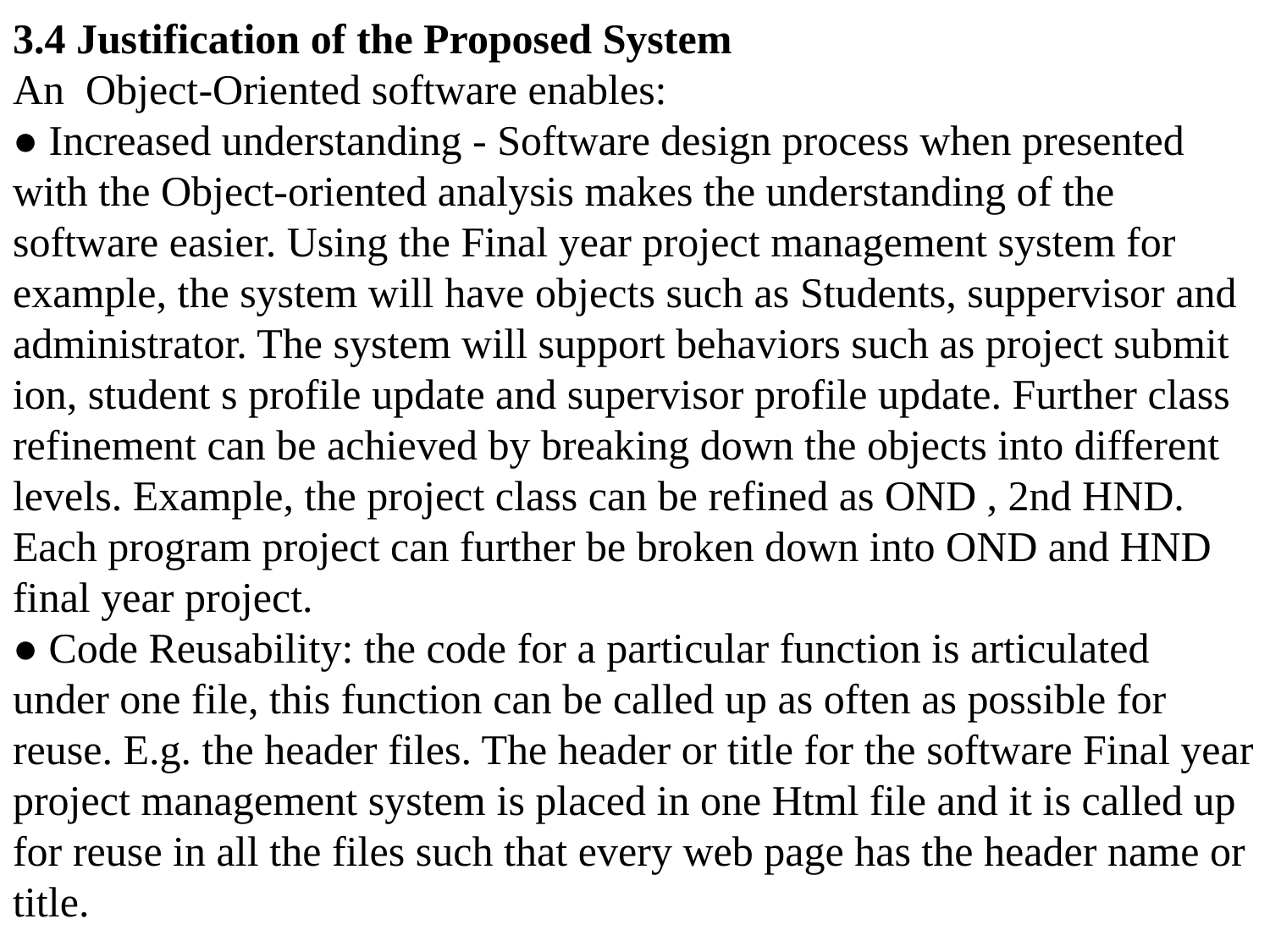

3.4 Justification of the Proposed System
An  Object-Oriented software enables:
● Increased understanding - Software design process when presented with the Object-oriented analysis makes the understanding of the software easier. Using the Final year project management system for example, the system will have objects such as Students, suppervisor and administrator. The system will support behaviors such as project submit ion, student s profile update and supervisor profile update. Further class refinement can be achieved by breaking down the objects into different levels. Example, the project class can be refined as OND , 2nd HND. Each program project can further be broken down into OND and HND final year project.
● Code Reusability: the code for a particular function is articulated under one file, this function can be called up as often as possible for reuse. E.g. the header files. The header or title for the software Final year project management system is placed in one Html file and it is called up for reuse in all the files such that every web page has the header name or title.